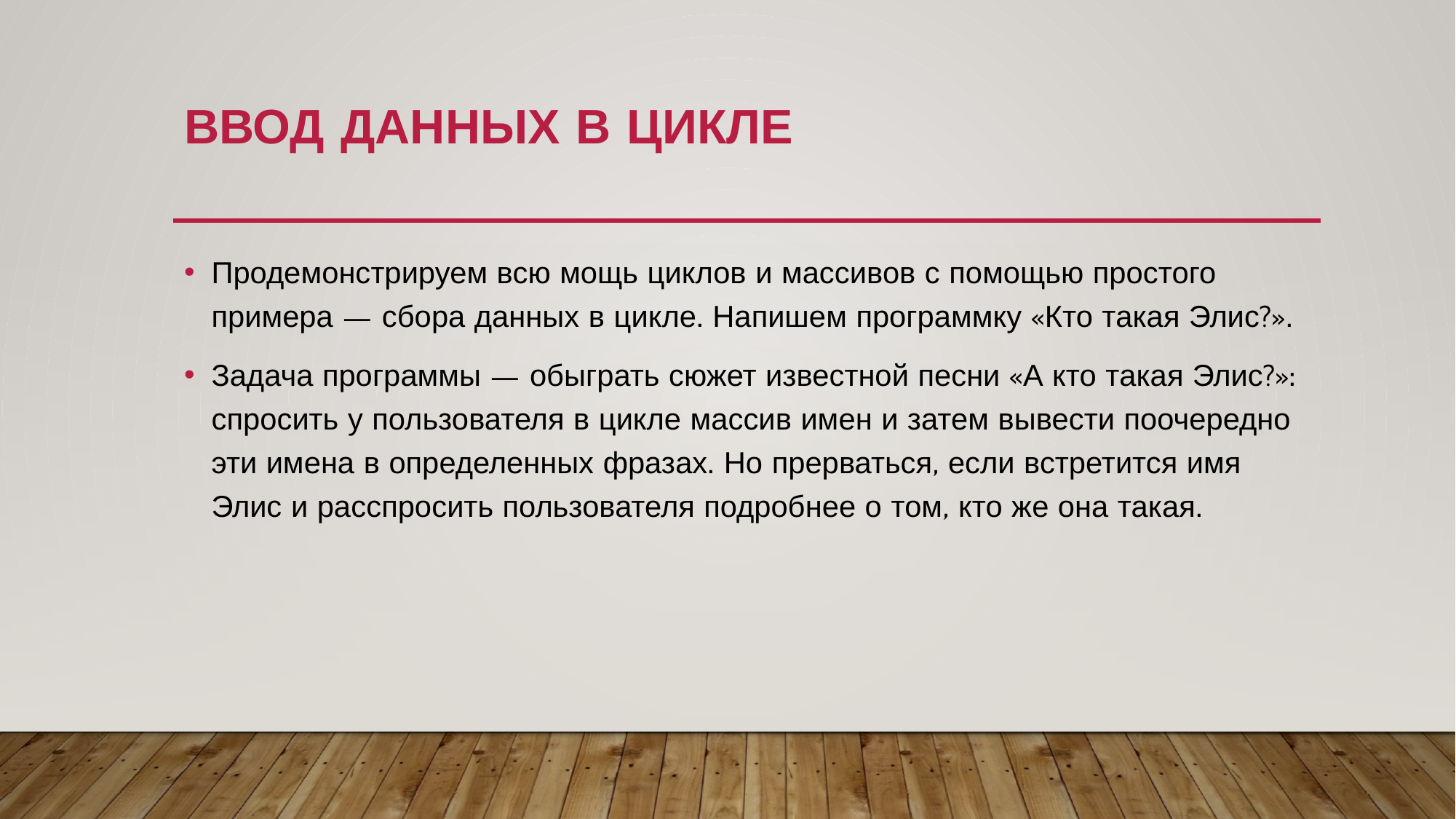

# Ввод данных в цикле
Продемонстрируем всю мощь циклов и массивов с помощью простого примера — сбора данных в цикле. Напишем программку «Кто такая Элис?».
Задача программы — обыграть сюжет известной песни «А кто такая Элис?»: спросить у пользователя в цикле массив имен и затем вывести поочередно эти имена в определенных фразах. Но прерваться, если встретится имя Элис и расспросить пользователя подробнее о том, кто же она такая.